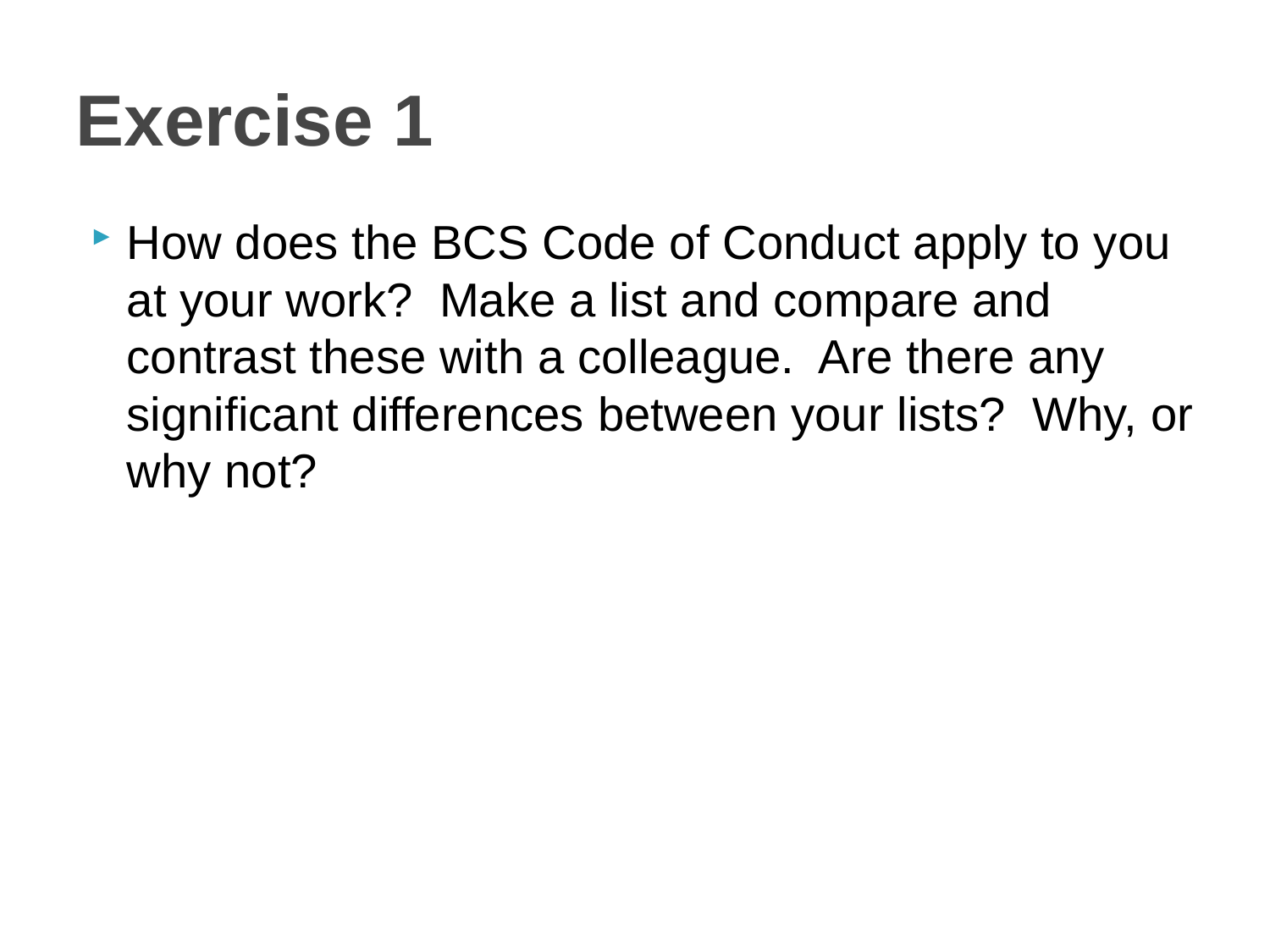

# Exercise 1
How does the BCS Code of Conduct apply to you at your work?  Make a list and compare and contrast these with a colleague.  Are there any significant differences between your lists?  Why, or why not?